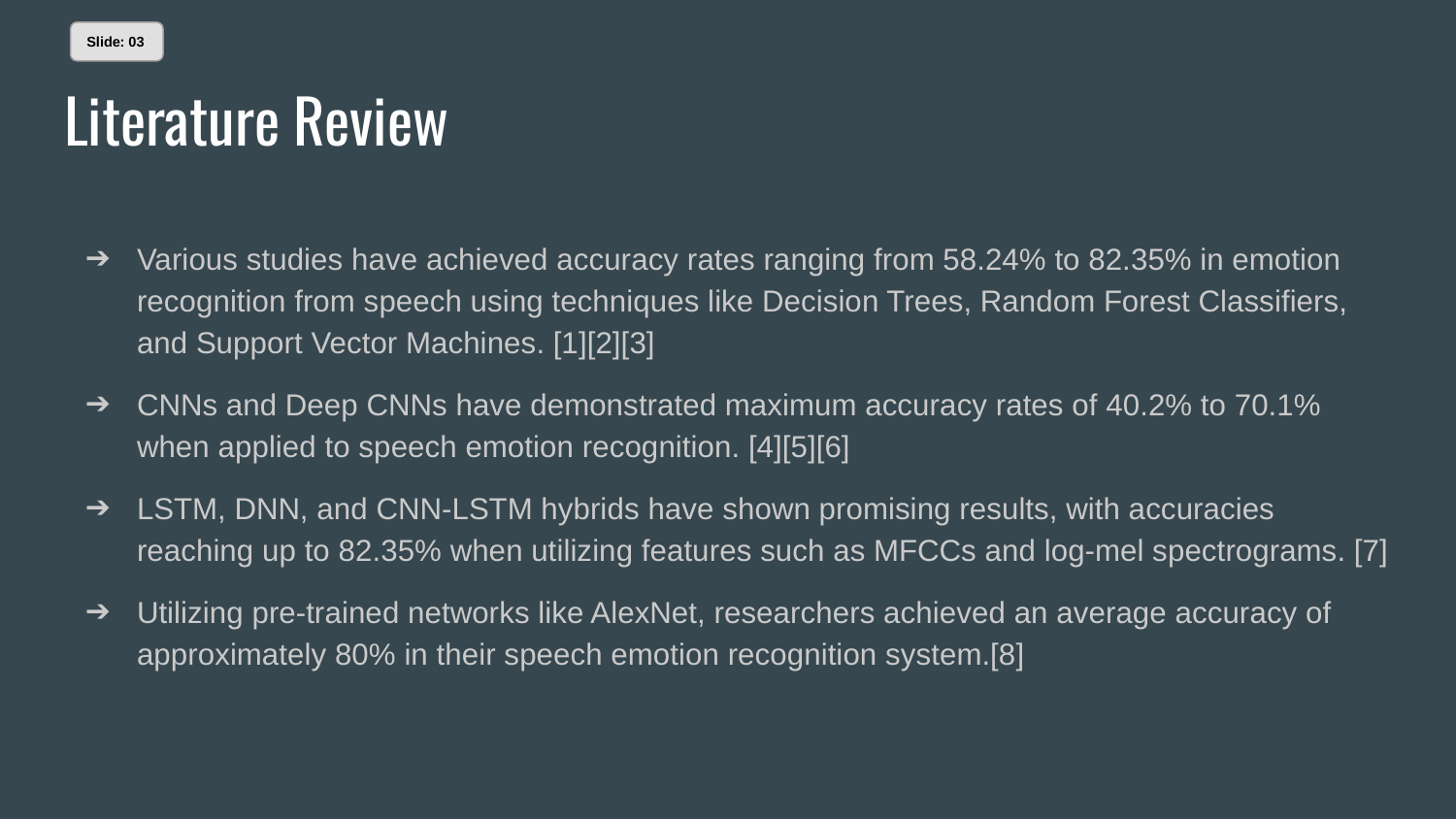

Slide: 03
Literature Review
Various studies have achieved accuracy rates ranging from 58.24% to 82.35% in emotion recognition from speech using techniques like Decision Trees, Random Forest Classifiers, and Support Vector Machines. [1][2][3]
CNNs and Deep CNNs have demonstrated maximum accuracy rates of 40.2% to 70.1% when applied to speech emotion recognition. [4][5][6]
LSTM, DNN, and CNN-LSTM hybrids have shown promising results, with accuracies reaching up to 82.35% when utilizing features such as MFCCs and log-mel spectrograms. [7]
Utilizing pre-trained networks like AlexNet, researchers achieved an average accuracy of approximately 80% in their speech emotion recognition system.[8]